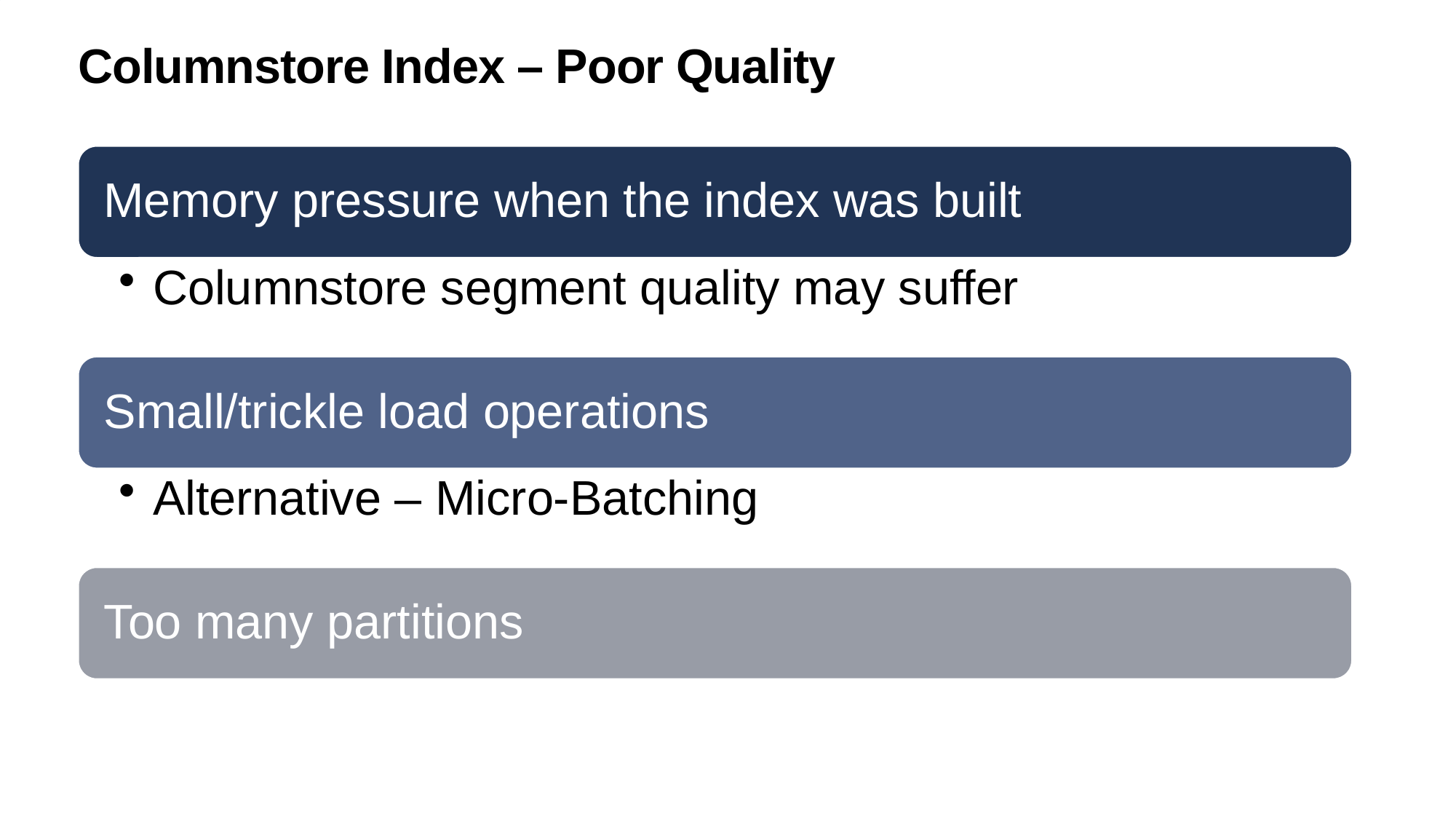

# Columnstore Index – Poor Quality
Memory pressure when the index was built
Columnstore segment quality may suffer
Small/trickle load operations
Alternative – Micro-Batching
Too many partitions